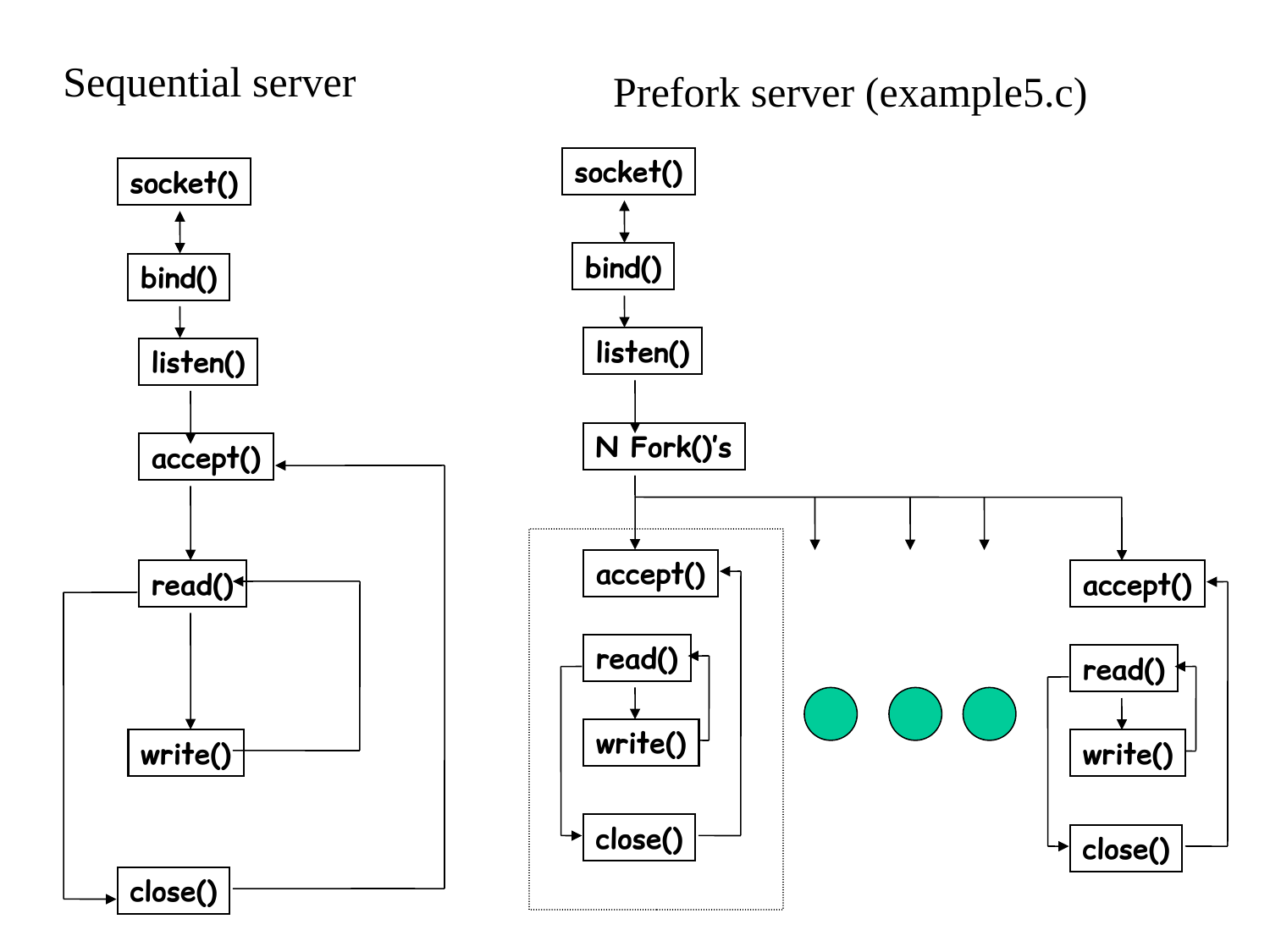

Sequential server
Prefork server (example5.c)
socket()
socket()

bind()
bind()

listen()
listen()

N Fork()’s
accept()

accept()
read()
accept()

read()
read()

write()
write()
write()

close()
close()

close()